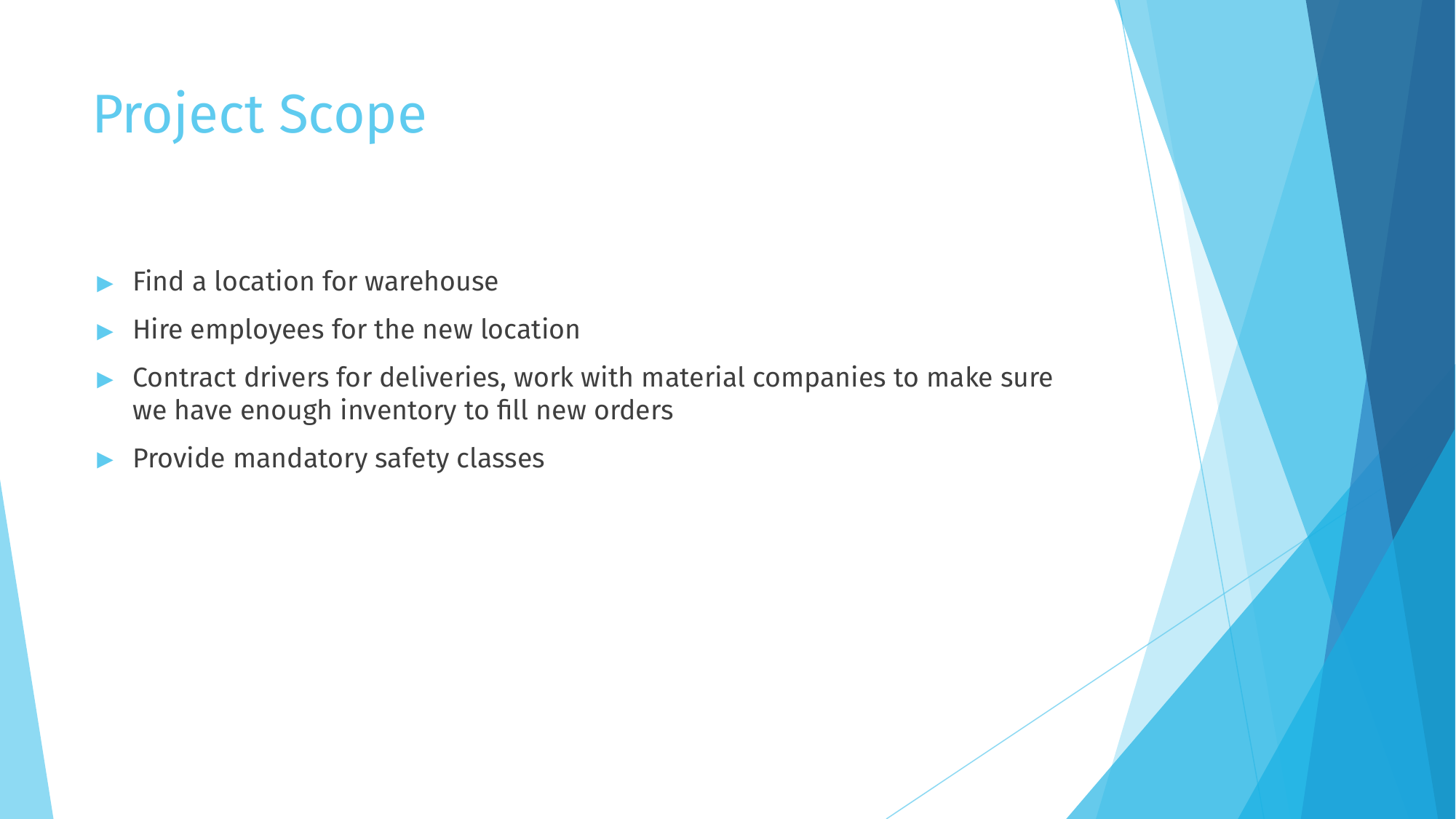

# Project Scope
Find a location for warehouse
Hire employees for the new location
Contract drivers for deliveries, work with material companies to make sure we have enough inventory to fill new orders
Provide mandatory safety classes